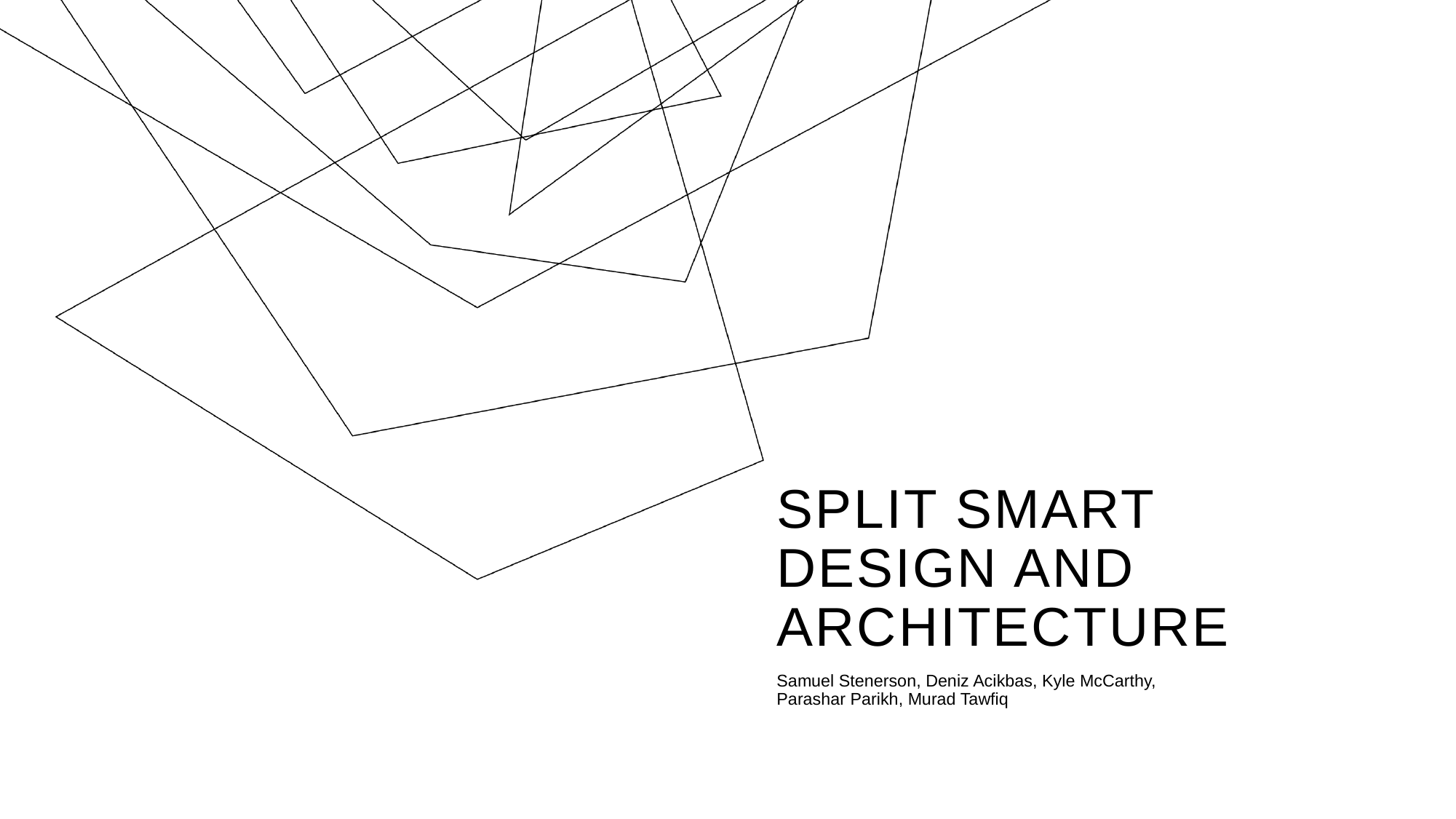

# Split Smart Design and Architecture
Samuel Stenerson, Deniz Acikbas, Kyle McCarthy,
Parashar Parikh, Murad Tawfiq